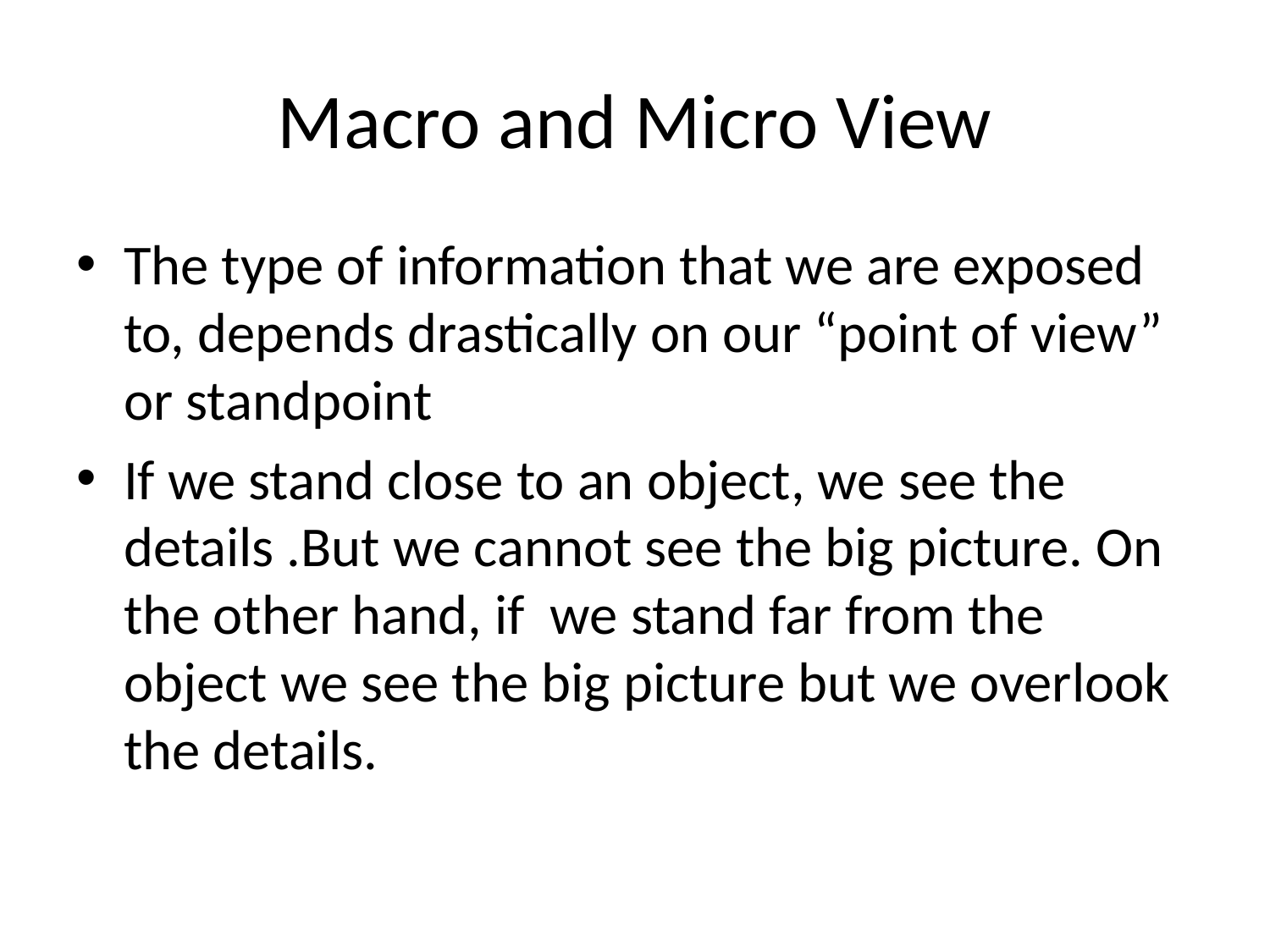

Macro and Micro View
The type of information that we are exposed to, depends drastically on our “point of view” or standpoint
If we stand close to an object, we see the details .But we cannot see the big picture. On the other hand, if  we stand far from the object we see the big picture but we overlook the details.